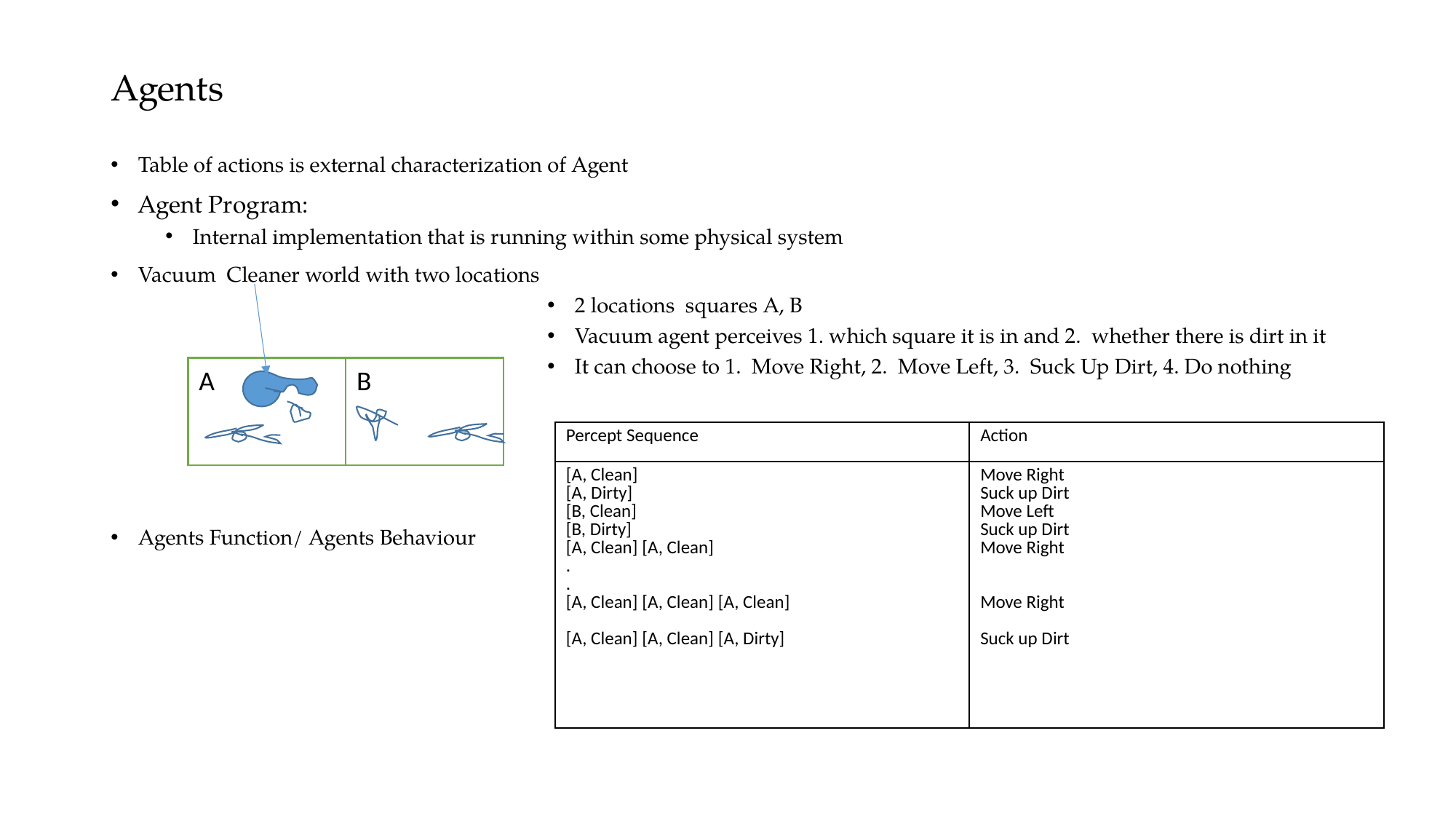

# Agents
Table of actions is external characterization of Agent
Agent Program:
Internal implementation that is running within some physical system
Vacuum  Cleaner world with two locations
2 locations  squares A, B
Vacuum agent perceives 1. which square it is in and 2.  whether there is dirt in it
It can choose to 1.  Move Right, 2.  Move Left, 3.  Suck Up Dirt, 4. Do nothing

Agents Function/ Agents Behaviour

A
B

| Percept Sequence | Action |
| --- | --- |
| [A, Clean] [A, Dirty] [B, Clean] [B, Dirty] [A, Clean] [A, Clean] . . [A, Clean] [A, Clean] [A, Clean] [A, Clean] [A, Clean] [A, Dirty] | Move Right Suck up Dirt Move Left Suck up Dirt Move Right Move Right Suck up Dirt |